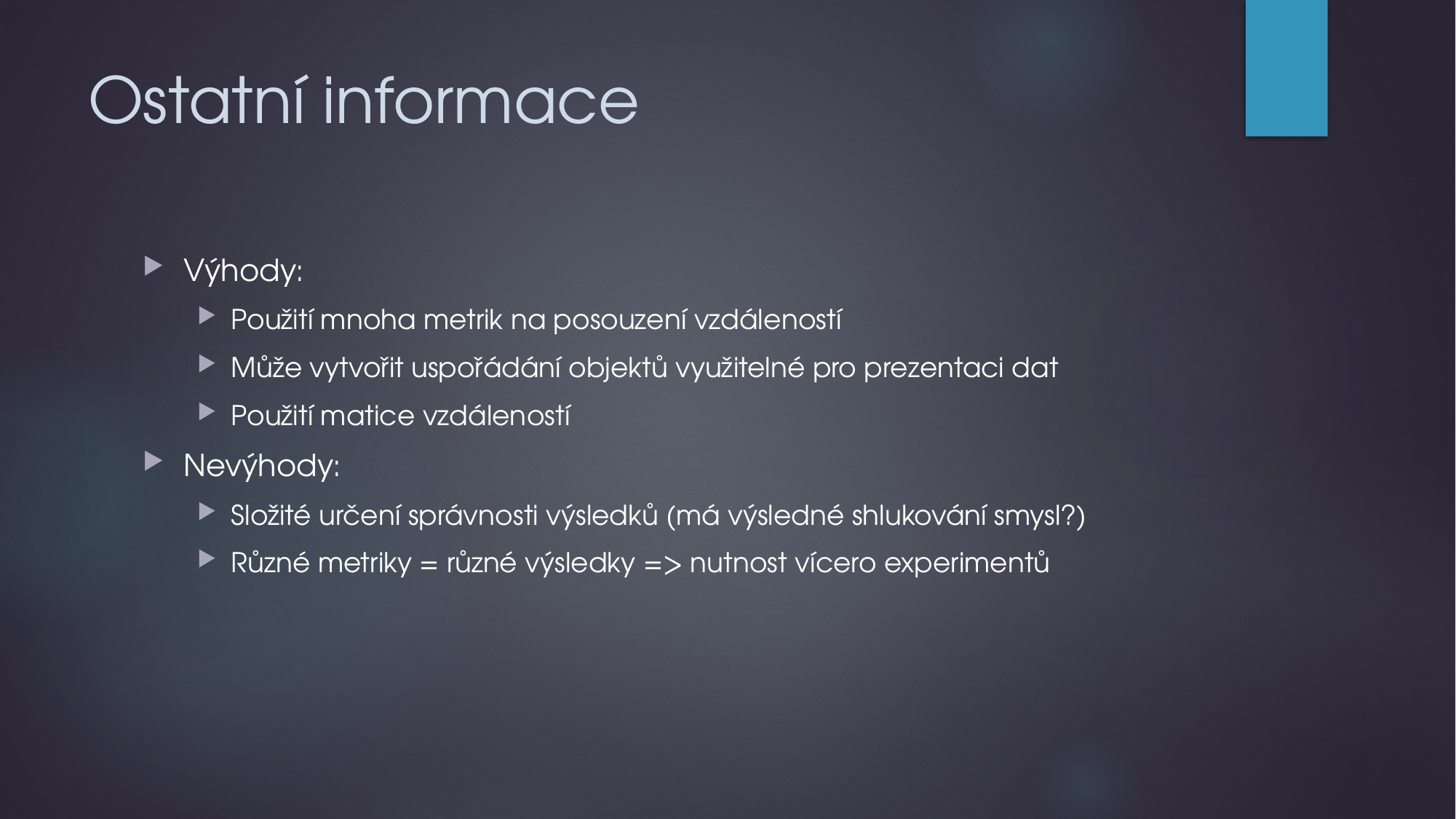

# Ostatní informace
Výhody:
Použití mnoha metrik na posouzení vzdáleností
Může vytvořit uspořádání objektů využitelné pro prezentaci dat
Použití matice vzdáleností
Nevýhody:
Složité určení správnosti výsledků (má výsledné shlukování smysl?)
Různé metriky = různé výsledky => nutnost vícero experimentů